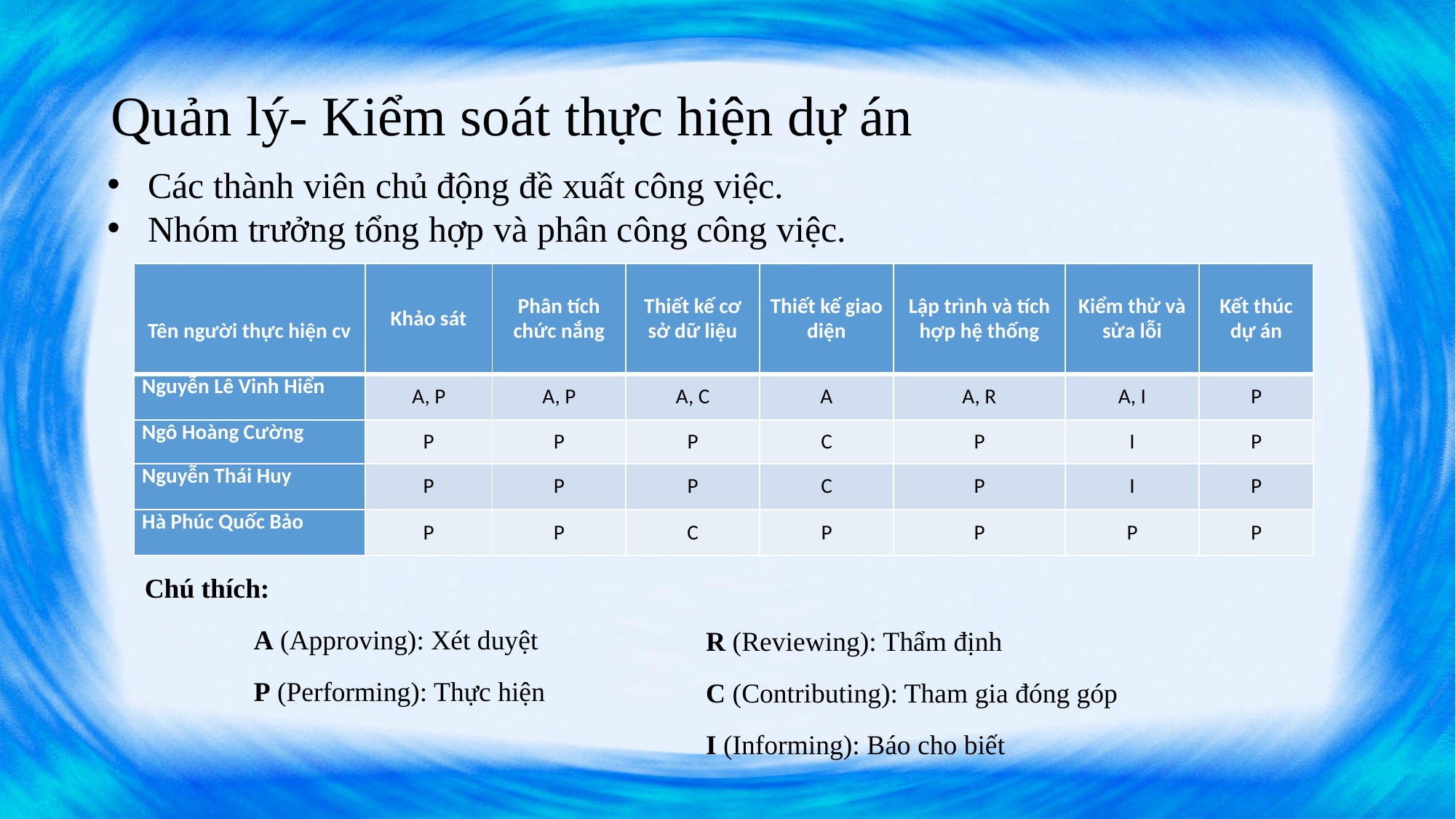

# Quản lý- Kiểm soát thực hiện dự án
Các thành viên chủ động đề xuất công việc.
Nhóm trưởng tổng hợp và phân công công việc.

| Tên người thực hiện cv | Khảo sát | Phân tích chức nắng | Thiết kế cơ sở dữ liệu | Thiết kế giao diện | Lập trình và tích hợp hệ thống | Kiểm thử và sửa lỗi | Kết thúc dự án |
| --- | --- | --- | --- | --- | --- | --- | --- |
| Nguyễn Lê Vinh Hiển | A, P | A, P | A, C | A | A, R | A, I | P |
| Ngô Hoàng Cường | P | P | P | C | P | I | P |
| Nguyễn Thái Huy | P | P | P | C | P | I | P |
| Hà Phúc Quốc Bảo | P | P | C | P | P | P | P |
Chú thích:
	A (Approving): Xét duyệt
P (Performing): Thực hiện
R (Reviewing): Thẩm định
C (Contributing): Tham gia đóng góp
I (Informing): Báo cho biết